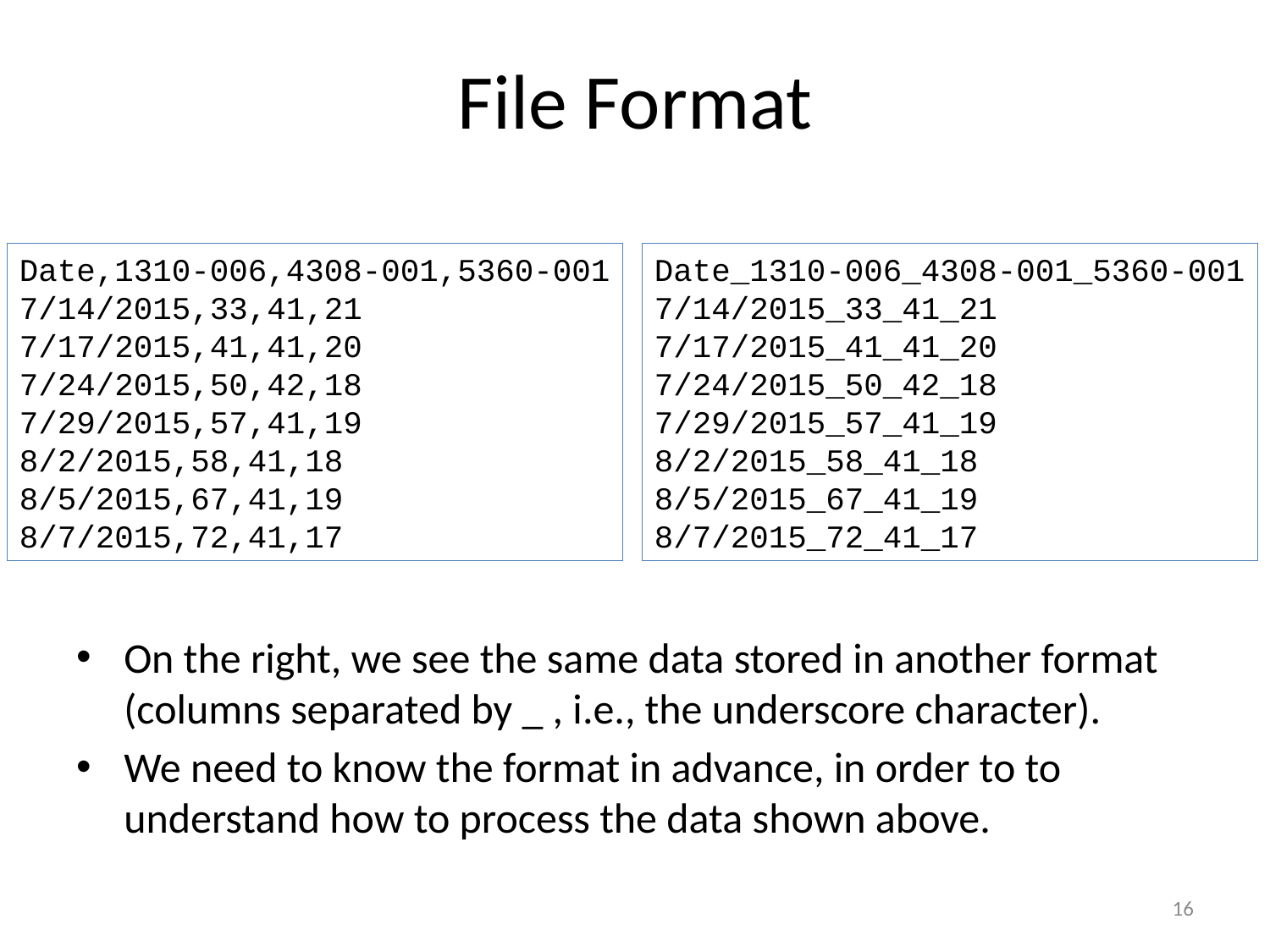

# File Format
Date,1310-006,4308-001,5360-001
7/14/2015,33,41,21
7/17/2015,41,41,20
7/24/2015,50,42,18
7/29/2015,57,41,19
8/2/2015,58,41,18
8/5/2015,67,41,19
8/7/2015,72,41,17
Date_1310-006_4308-001_5360-001
7/14/2015_33_41_21
7/17/2015_41_41_20
7/24/2015_50_42_18
7/29/2015_57_41_19
8/2/2015_58_41_18
8/5/2015_67_41_19
8/7/2015_72_41_17

On the right, we see the same data stored in another format (columns separated by _ , i.e., the underscore character).
We need to know the format in advance, in order to to understand how to process the data shown above.

16